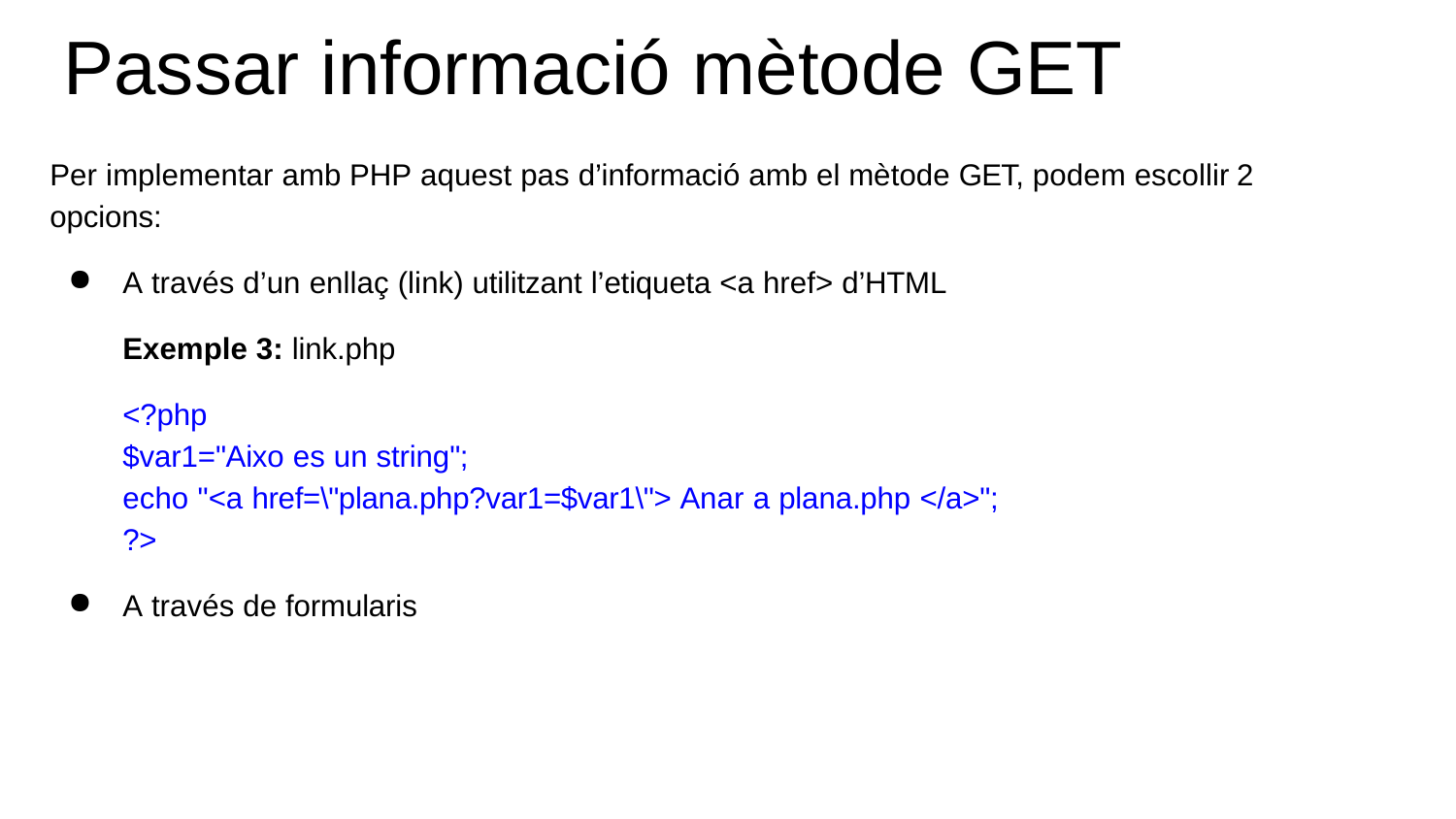

# Passar informació mètode GET
Per implementar amb PHP aquest pas d’informació amb el mètode GET, podem escollir 2 opcions:
A través d’un enllaç (link) utilitzant l’etiqueta <a href> d’HTML
Exemple 3: link.php
<?php
$var1="Aixo es un string";
echo "<a href=\"plana.php?var1=$var1\"> Anar a plana.php </a>";
?>
A través de formularis